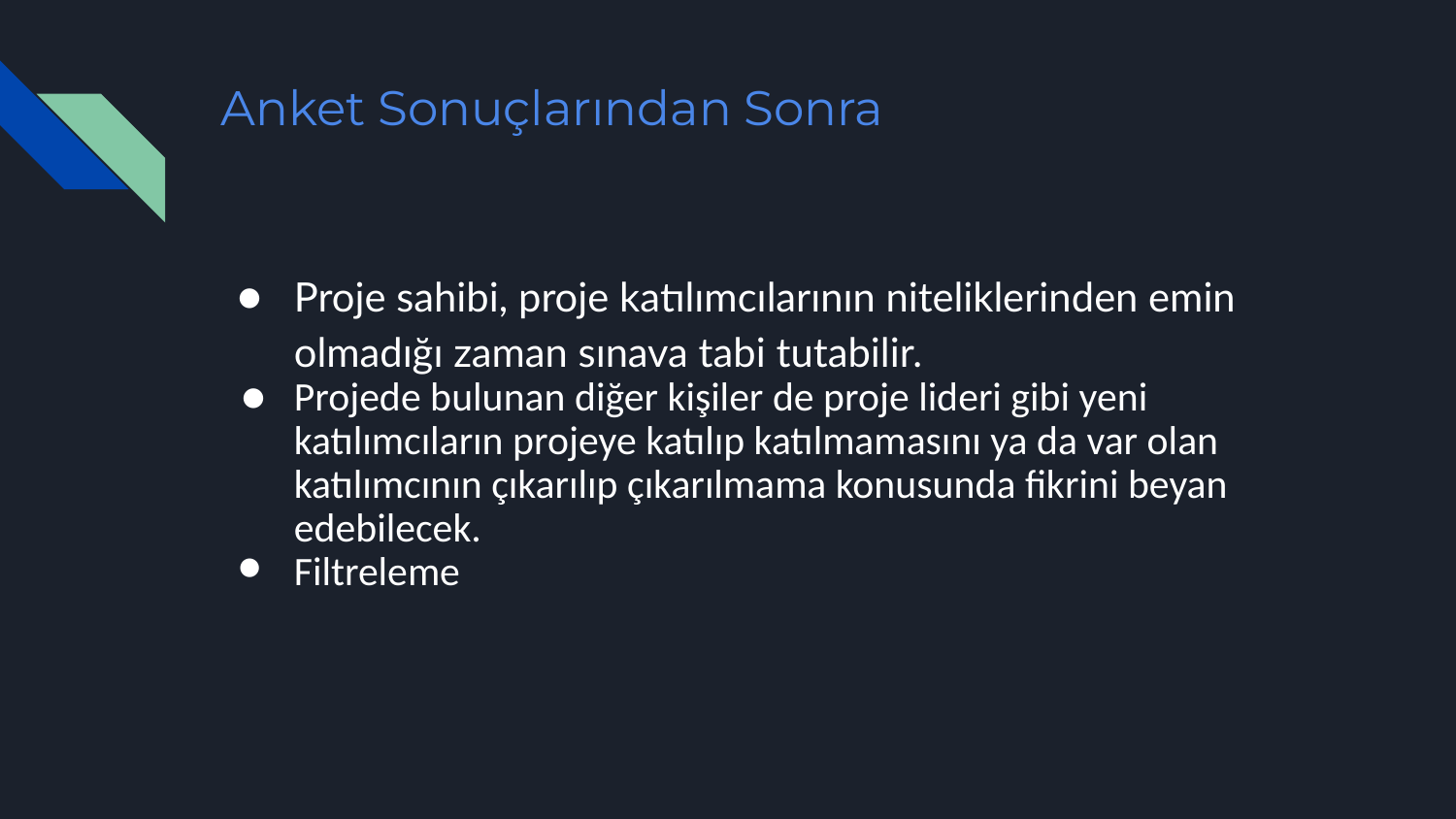

# Anket Sonuçlarından Sonra
Proje sahibi, proje katılımcılarının niteliklerinden emin olmadığı zaman sınava tabi tutabilir.
Projede bulunan diğer kişiler de proje lideri gibi yeni katılımcıların projeye katılıp katılmamasını ya da var olan katılımcının çıkarılıp çıkarılmama konusunda fikrini beyan edebilecek.
Filtreleme